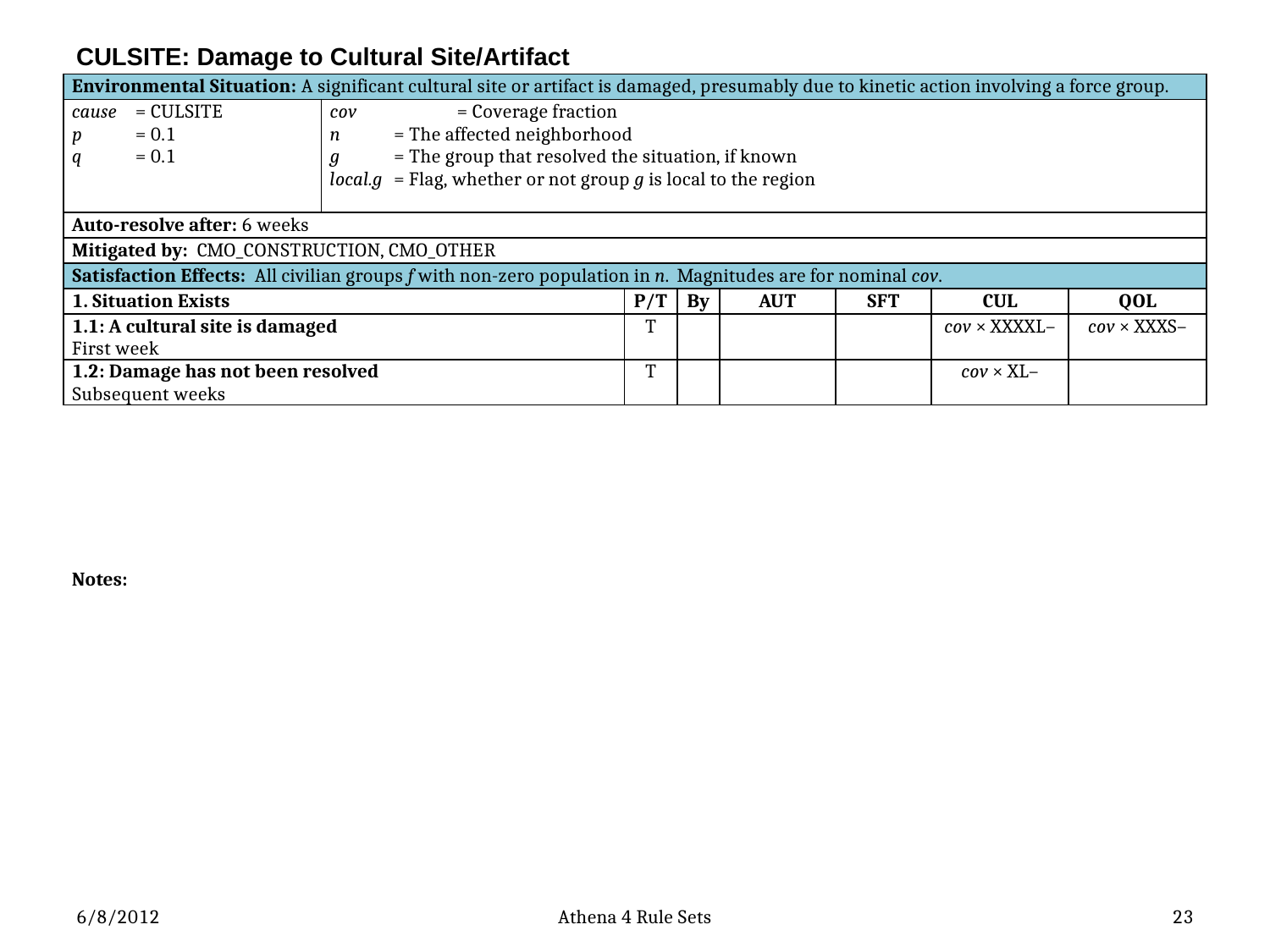

# CULSITE: Damage to Cultural Site/Artifact
| Environmental Situation: A significant cultural site or artifact is damaged, presumably due to kinetic action involving a force group. |  |  |  |  |  |  |  |
| --- | --- | --- | --- | --- | --- | --- | --- |
| cause = CULSITE p = 0.1 q = 0.1 | cov = Coverage fraction n = The affected neighborhood g  = The group that resolved the situation, if known local.g = Flag, whether or not group g is local to the region |  |  |  |  |  |  |
| Auto-resolve after: 6 weeks |  |  |  |  |  |  |  |
| Mitigated by: CMO\_CONSTRUCTION, CMO\_OTHER |  |  |  |  |  |  |  |
| Satisfaction Effects: All civilian groups f with non-zero population in n. Magnitudes are for nominal cov. |  |  |  |  |  |  |  |
| 1. Situation Exists |  | P/T | By | AUT | SFT | CUL | QOL |
| 1.1: A cultural site is damaged First week |  | T |  |  |  | cov × XXXXL– | cov × XXXS– |
| 1.2: Damage has not been resolved Subsequent weeks |  | T |  |  |  | cov × XL– |  |
Notes:
6/8/2012
Athena 4 Rule Sets
23